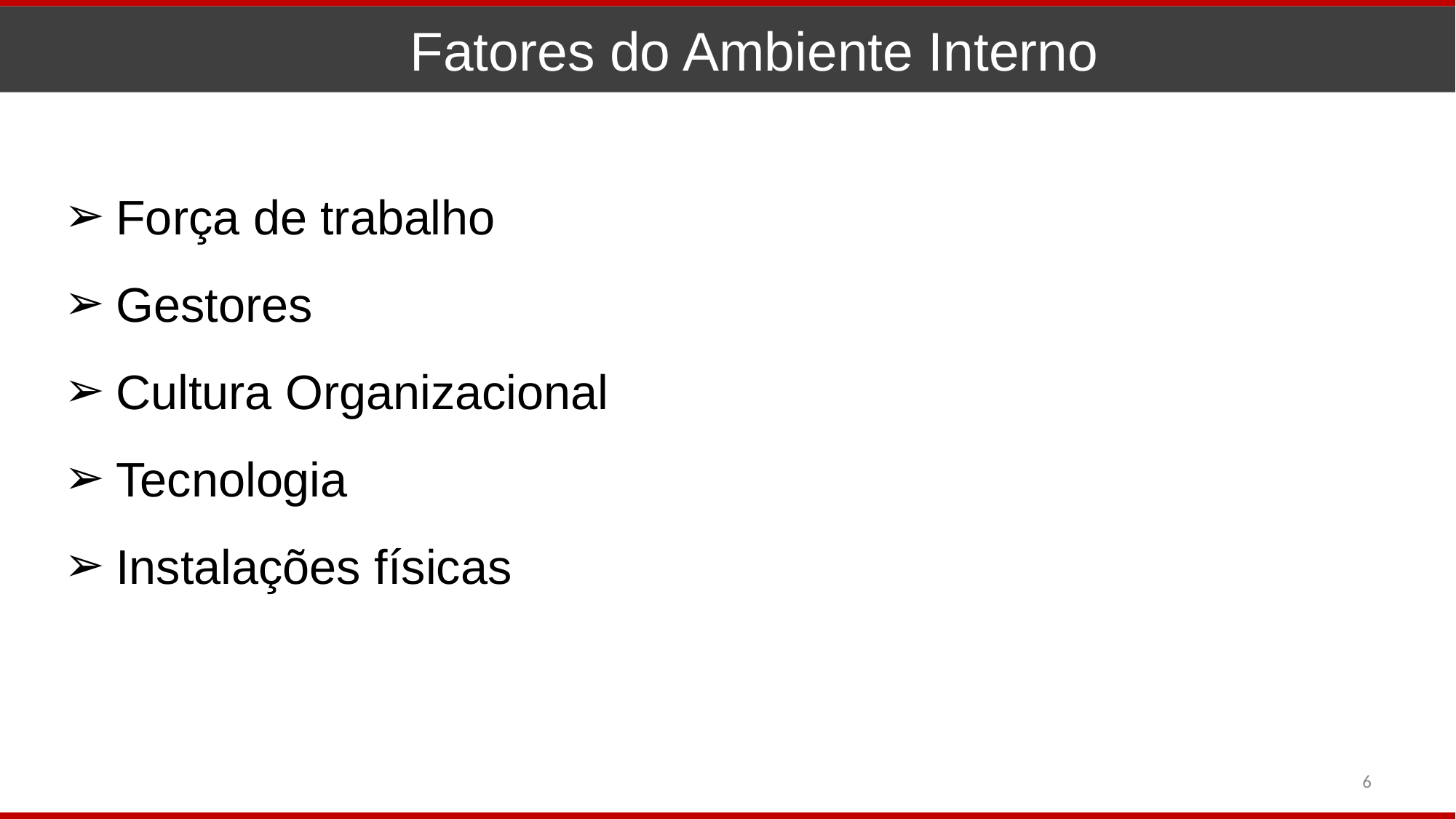

Fatores do Ambiente Interno
Força de trabalho
Gestores
Cultura Organizacional
Tecnologia
Instalações físicas
6